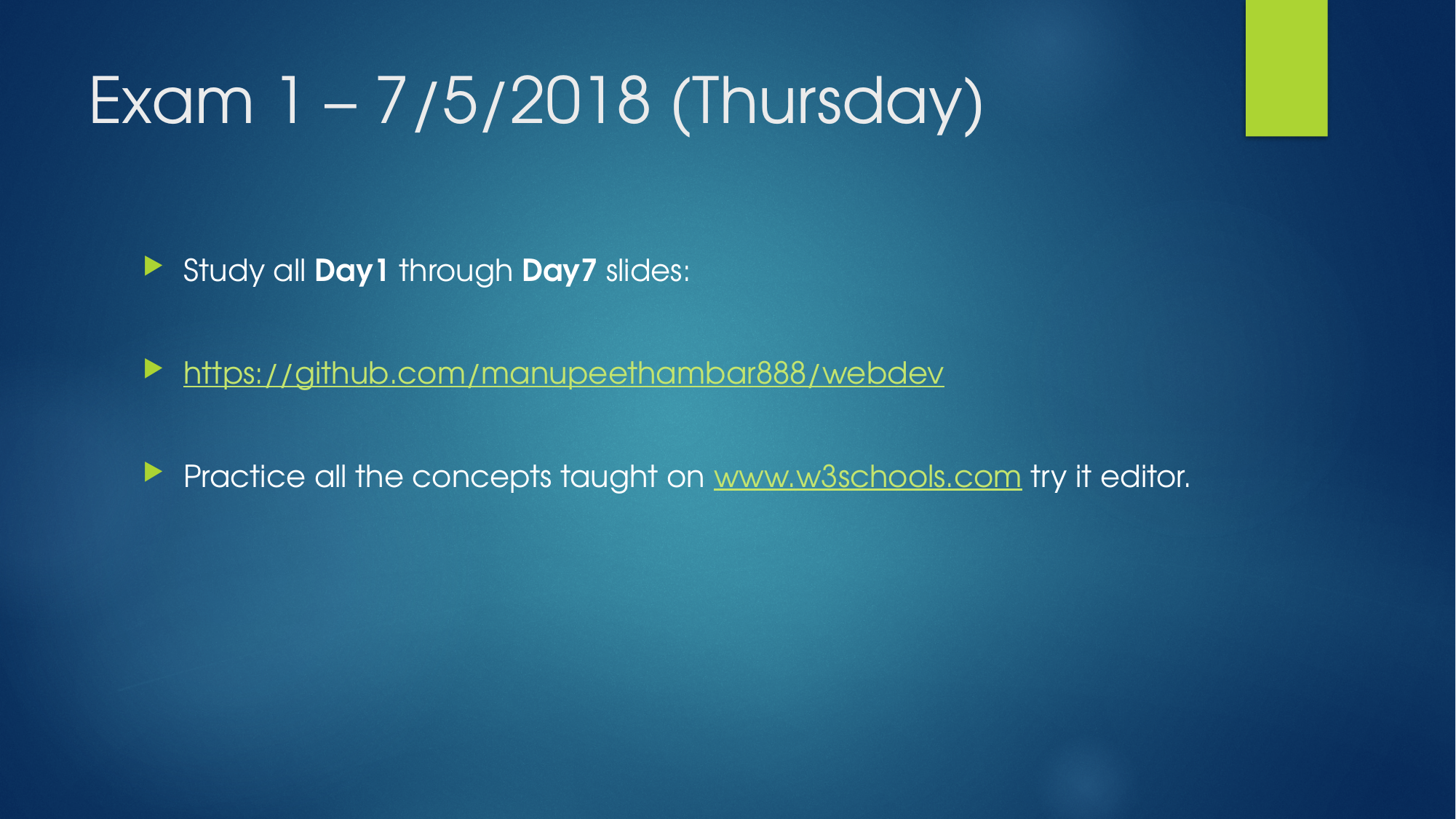

# Exam 1 – 7/5/2018 (Thursday)
Study all Day1 through Day7 slides:

https://github.com/manupeethambar888/webdev

Practice all the concepts taught on www.w3schools.com try it editor.